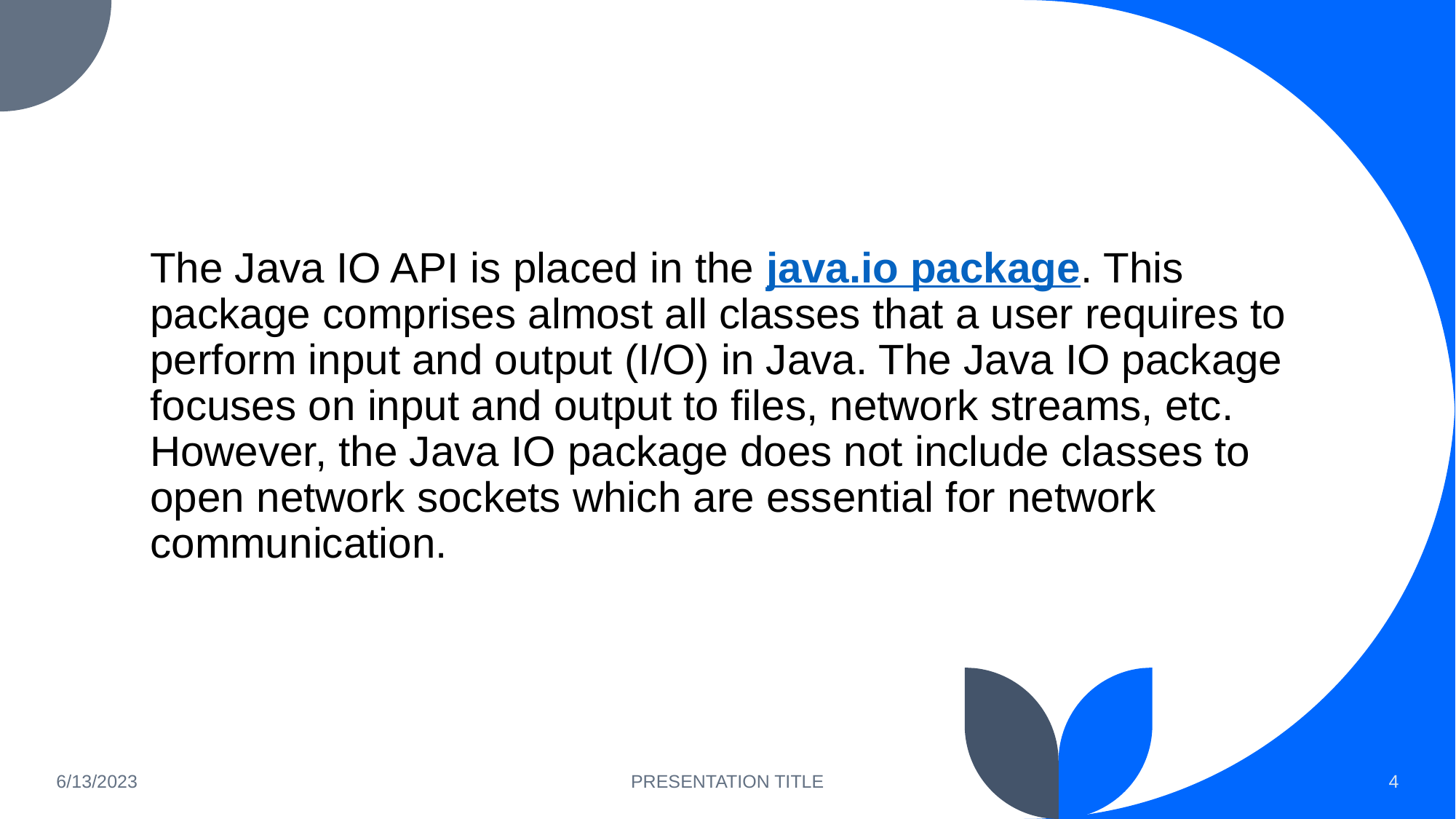

#
The Java IO API is placed in the java.io package. This package comprises almost all classes that a user requires to perform input and output (I/O) in Java. The Java IO package focuses on input and output to files, network streams, etc. However, the Java IO package does not include classes to open network sockets which are essential for network communication.
6/13/2023
PRESENTATION TITLE
4